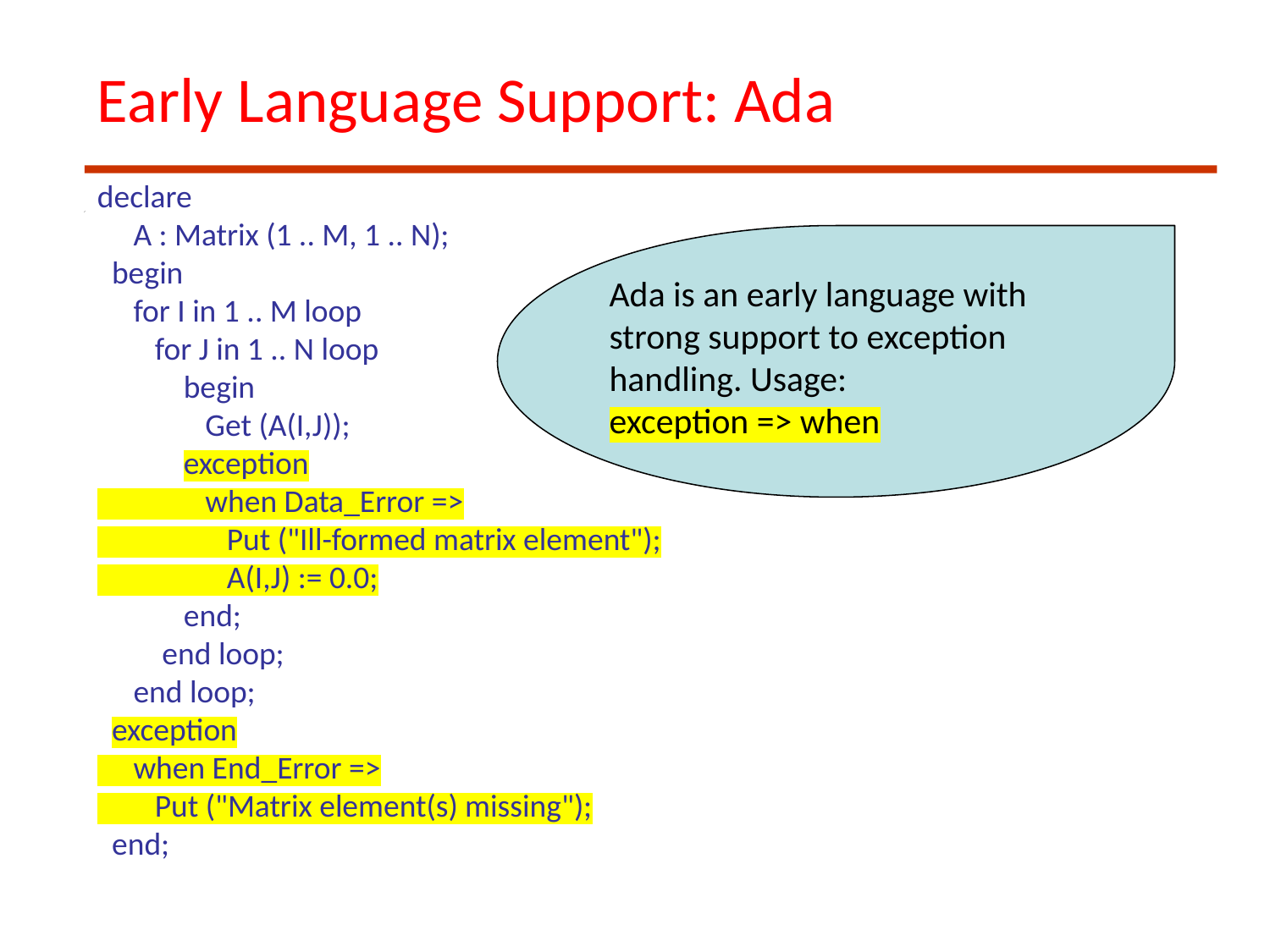

# Early Language Support: Ada
declare
     A : Matrix (1 .. M, 1 .. N);
  begin
     for I in 1 .. M loop
        for J in 1 .. N loop
            begin
               Get (A(I,J));
            exception
               when Data_Error =>
                  Put ("Ill-formed matrix element");
                  A(I,J) := 0.0;
            end;
         end loop;
     end loop;
  exception
     when End_Error =>
        Put ("Matrix element(s) missing");
  end;
Ada is an early language with strong support to exception handling. Usage:
exception => when